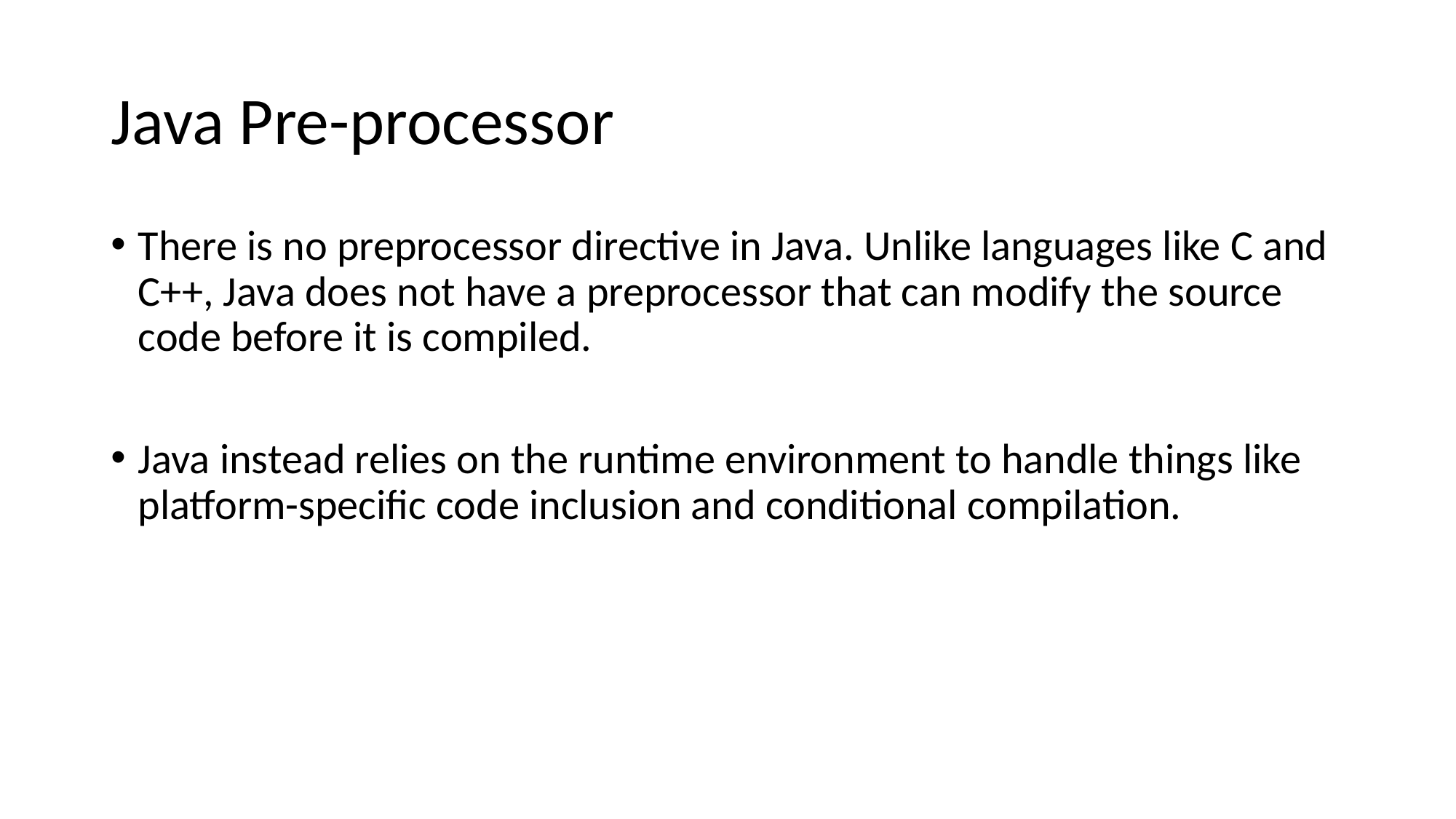

# Java Pre-processor
There is no preprocessor directive in Java. Unlike languages like C and C++, Java does not have a preprocessor that can modify the source code before it is compiled.

Java instead relies on the runtime environment to handle things like platform-specific code inclusion and conditional compilation.